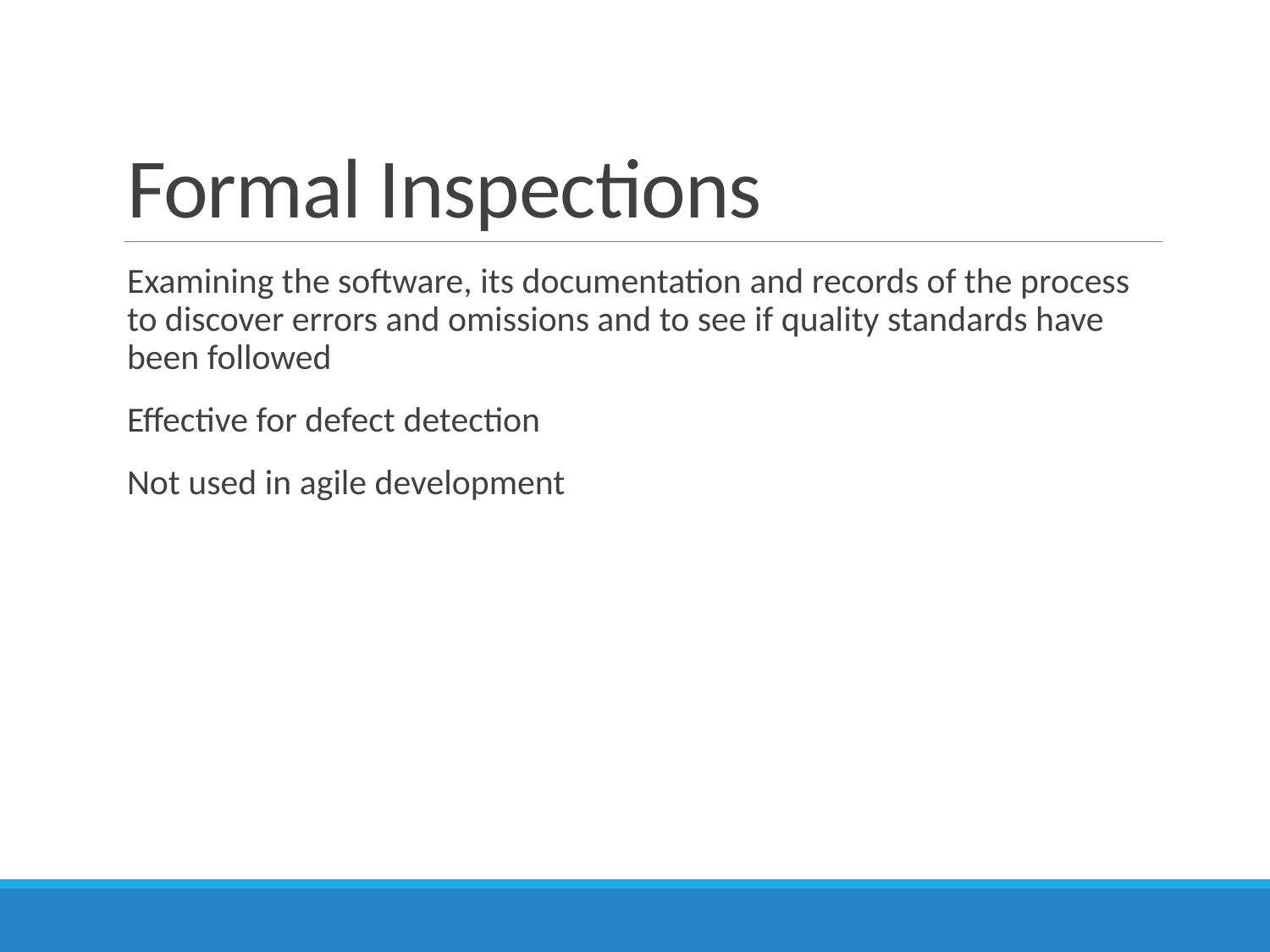

# Formal Inspections
Examining the software, its documentation and records of the process to discover errors and omissions and to see if quality standards have been followed
Effective for defect detection
Not used in agile development